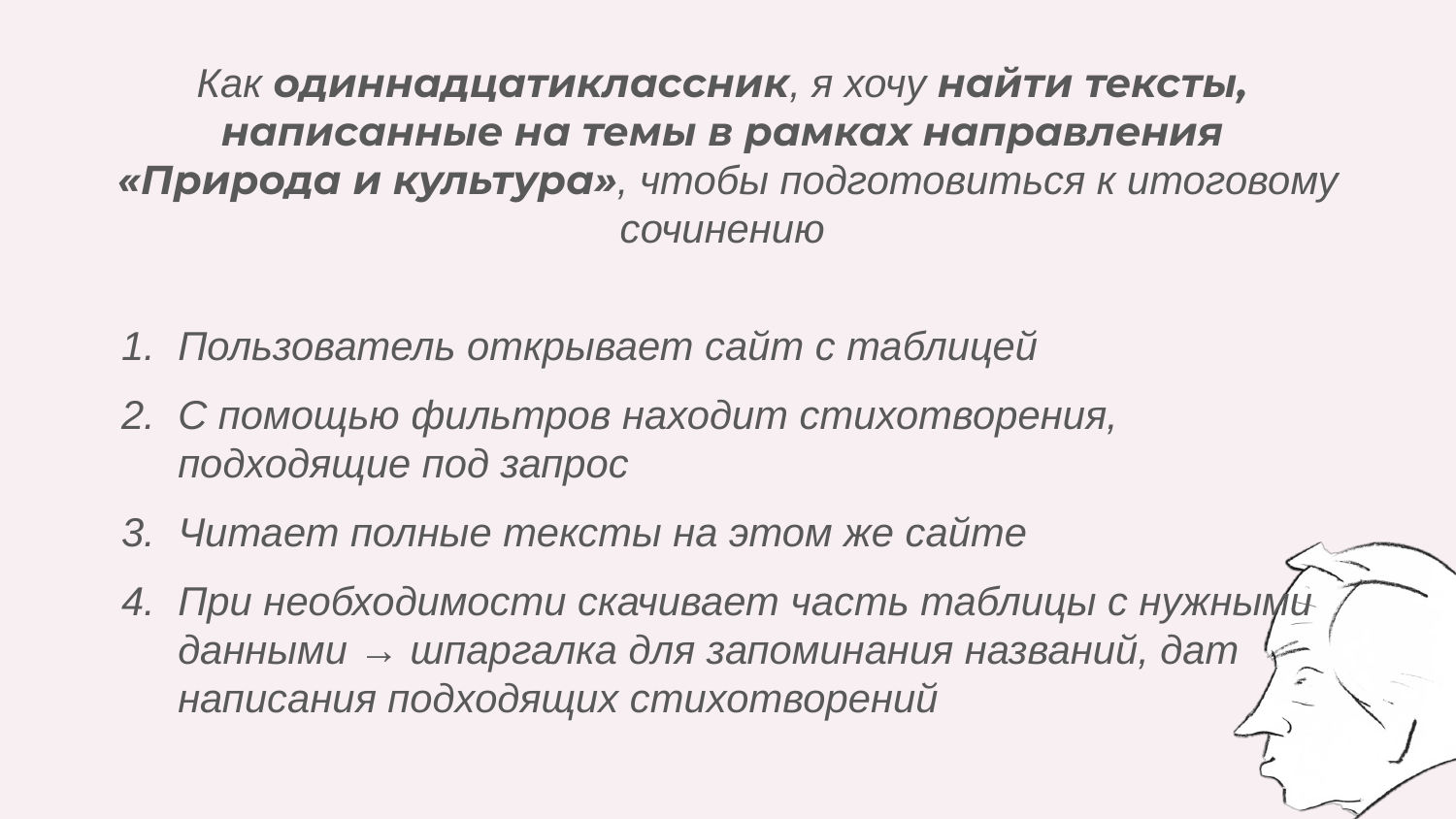

Как одиннадцатиклассник, я хочу найти тексты,
написанные на темы в рамках направления
«Природа и культура», чтобы подготовиться к итоговому сочинению

Пользователь открывает сайт с таблицей
С помощью фильтров находит стихотворения, подходящие под запрос
Читает полные тексты на этом же сайте
При необходимости скачивает часть таблицы с нужными данными → шпаргалка для запоминания названий, дат написания подходящих стихотворений